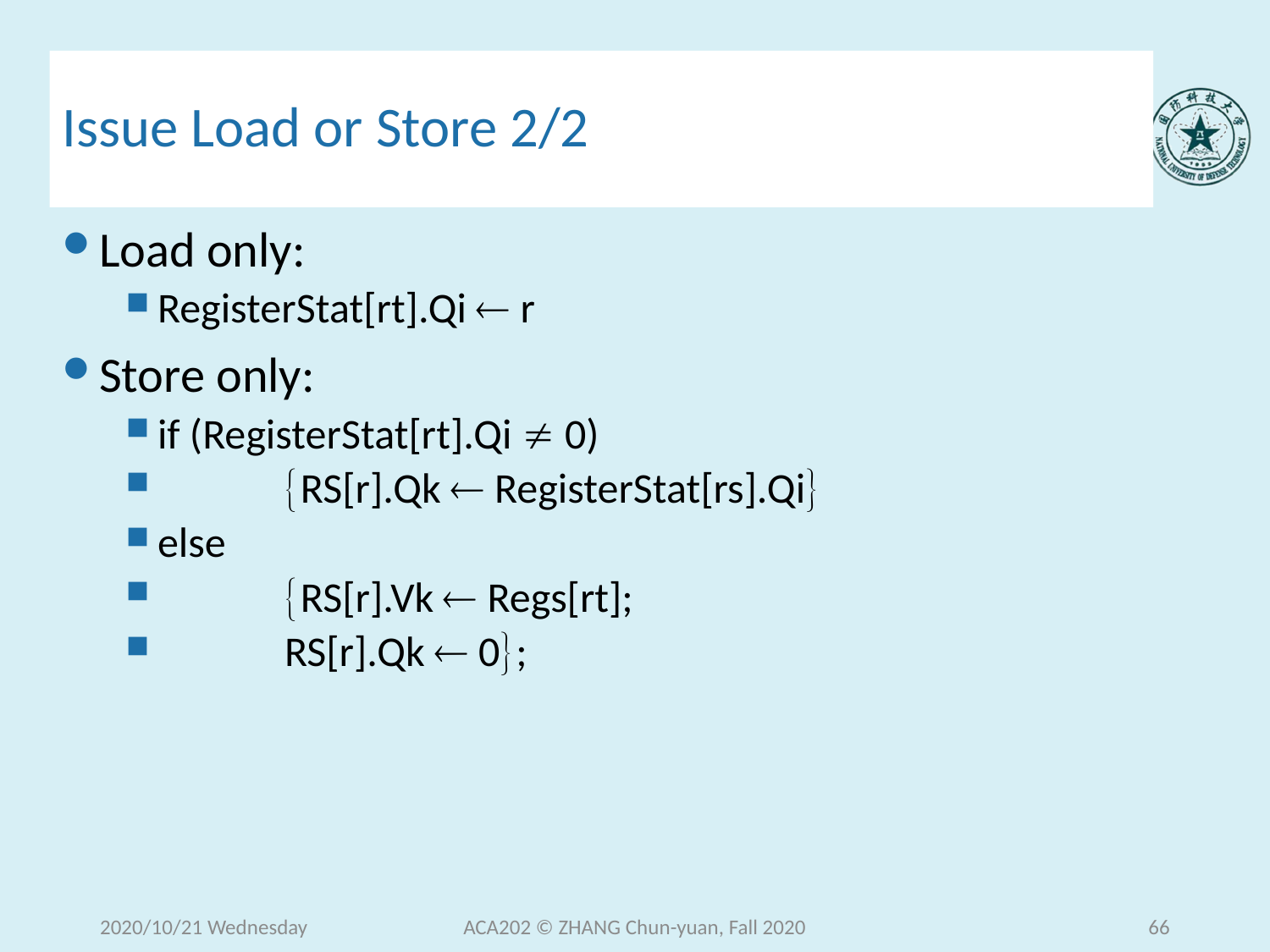

# Issue Load or Store 2/2
Load only:
RegisterStat[rt].Qi ← r
Store only:
if (RegisterStat[rt].Qi ≠ 0)
	{RS[r].Qk ← RegisterStat[rs].Qi}
else
	{RS[r].Vk ← Regs[rt];
	RS[r].Qk ← 0};
2020/10/21 Wednesday
ACA202 © ZHANG Chun-yuan, Fall 2020
66